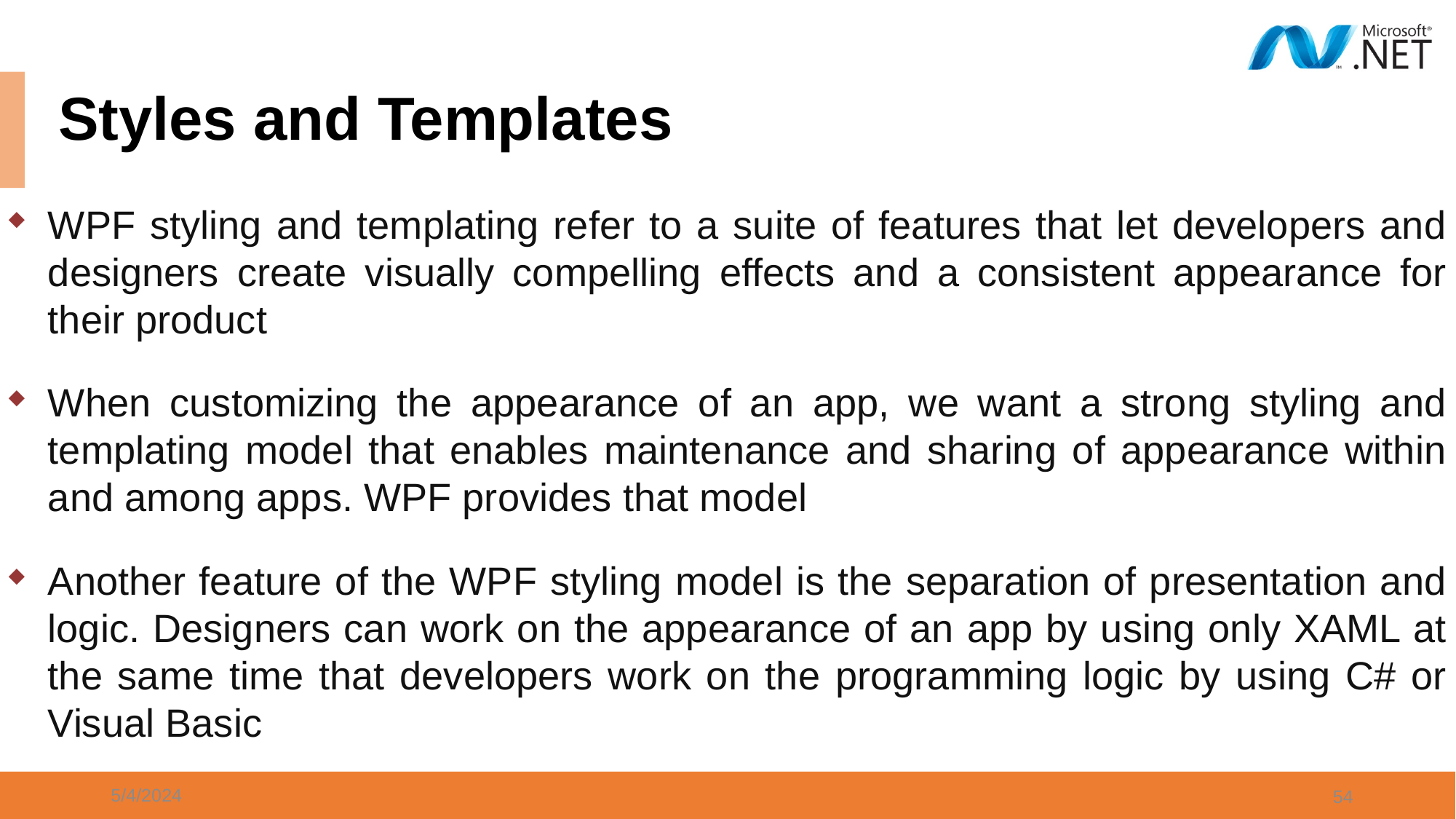

# Styles and Templates
WPF styling and templating refer to a suite of features that let developers and designers create visually compelling effects and a consistent appearance for their product
When customizing the appearance of an app, we want a strong styling and templating model that enables maintenance and sharing of appearance within and among apps. WPF provides that model
Another feature of the WPF styling model is the separation of presentation and logic. Designers can work on the appearance of an app by using only XAML at the same time that developers work on the programming logic by using C# or Visual Basic
5/4/2024
54